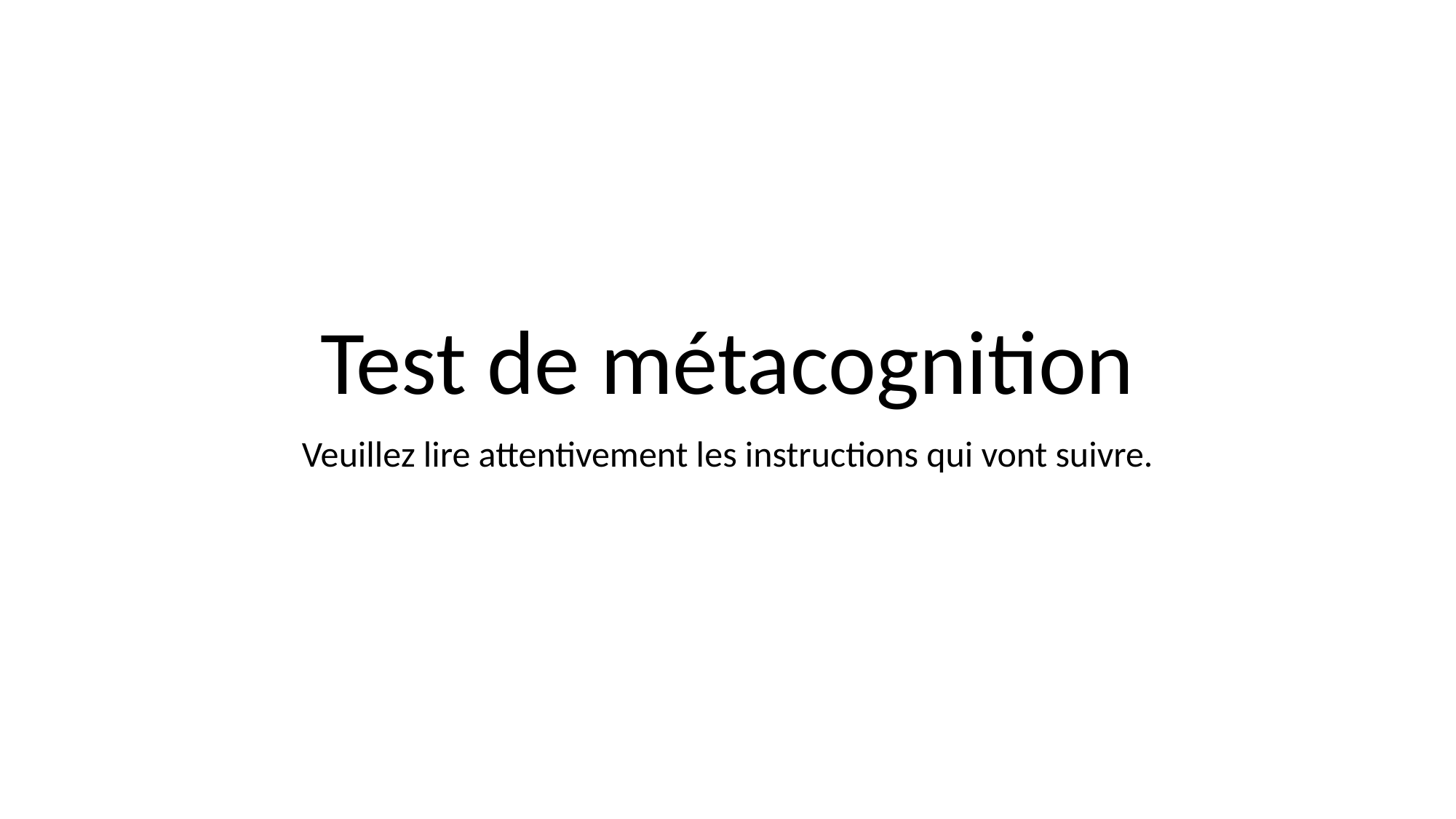

# Test de métacognition
Veuillez lire attentivement les instructions qui vont suivre.